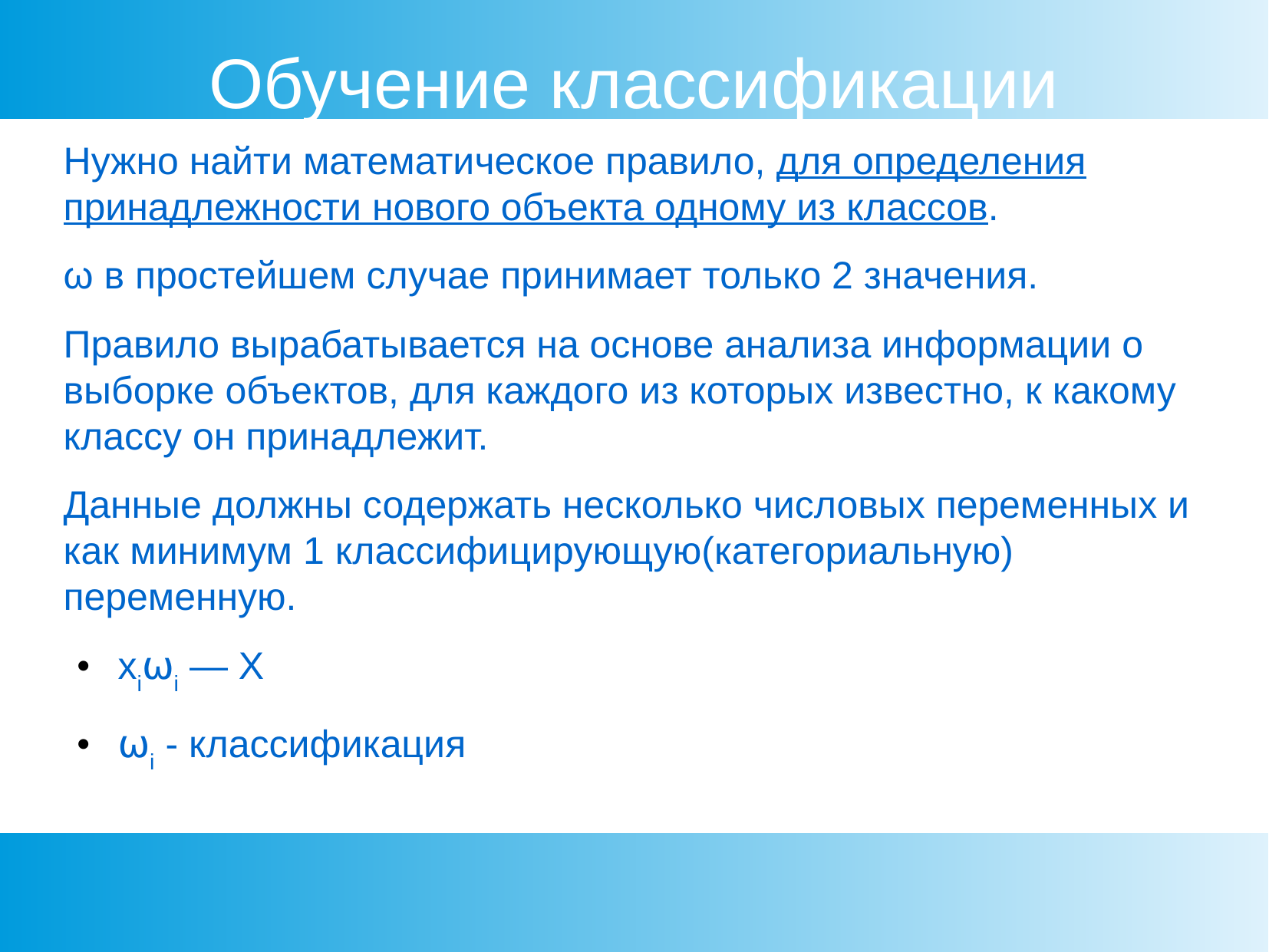

Обучение классификации
Нужно найти математическое правило, для определения принадлежности нового объекта одному из классов.
ω в простейшем случае принимает только 2 значения.
Правило вырабатывается на основе анализа информации о выборке объектов, для каждого из которых известно, к какому классу он принадлежит.
Данные должны содержать несколько числовых переменных и как минимум 1 классифицирующую(категориальную) переменную.
xiωi — Х
ωi - классификация